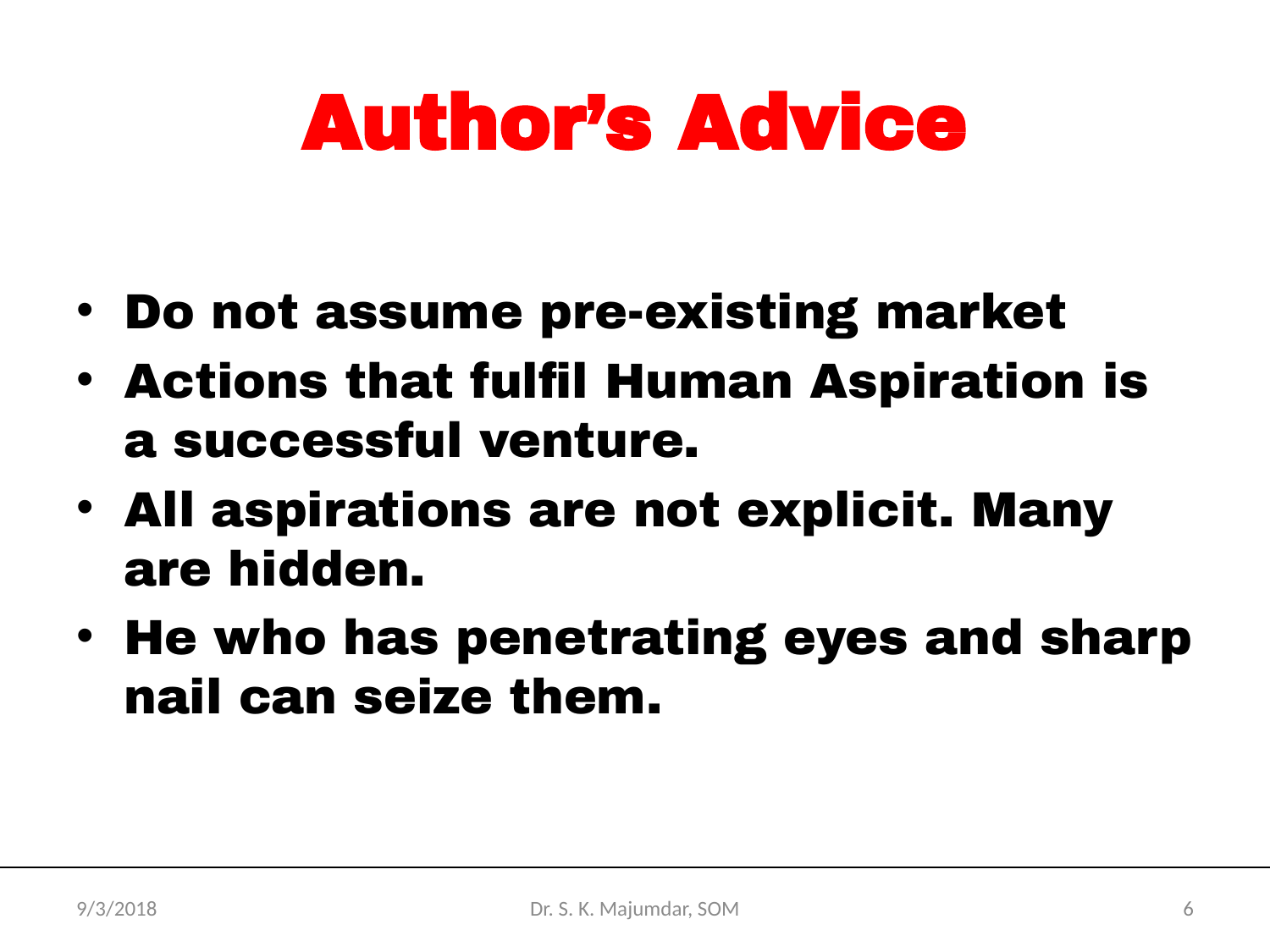

# Author’s Advice
Do not assume pre-existing market
Actions that fulfil Human Aspiration is a successful venture.
All aspirations are not explicit. Many are hidden.
He who has penetrating eyes and sharp nail can seize them.

9/3/2018
Dr. S. K. Majumdar, SOM
6